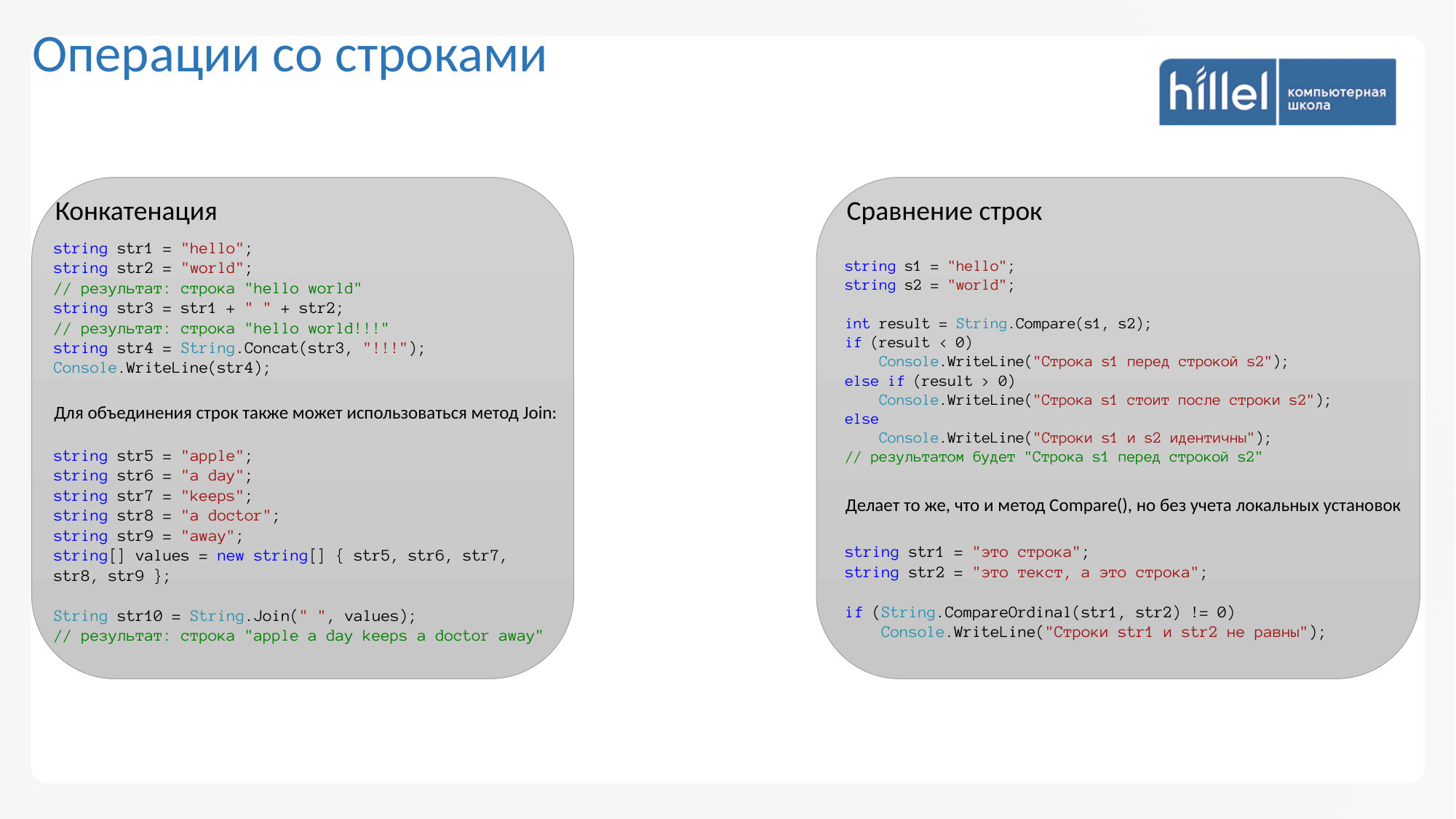

Операции со строками

Конкатенация
Сравнение строк
string str1 = "hello";
string str2 = "world";
// результат: строка "hello world"
string str3 = str1 + " " + str2;
// результат: строка "hello world!!!"
string str4 = String.Concat(str3, "!!!");
Console.WriteLine(str4);
string s1 = "hello";
string s2 = "world";

int result = String.Compare(s1, s2);
if (result < 0)
    Console.WriteLine("Строка s1 перед строкой s2");
else if (result > 0)
    Console.WriteLine("Строка s1 стоит после строки s2");
else
    Console.WriteLine("Строки s1 и s2 идентичны");
// результатом будет "Строка s1 перед строкой s2"
Для объединения строк также может использоваться метод Join:
string str5 = "apple";
string str6 = "a day";
string str7 = "keeps";
string str8 = "a doctor";
string str9 = "away";
string[] values = new string[] { str5, str6, str7, str8, str9 };

String str10 = String.Join(" ", values);
// результат: строка "apple a day keeps a doctor away"
Делает то же, что и метод Compare(), но без учета локальных установок
string str1 = "это строка";
string str2 = "это текст, а это строка";

if (String.CompareOrdinal(str1, str2) != 0)
    Console.WriteLine("Строки str1 и str2 не равны");